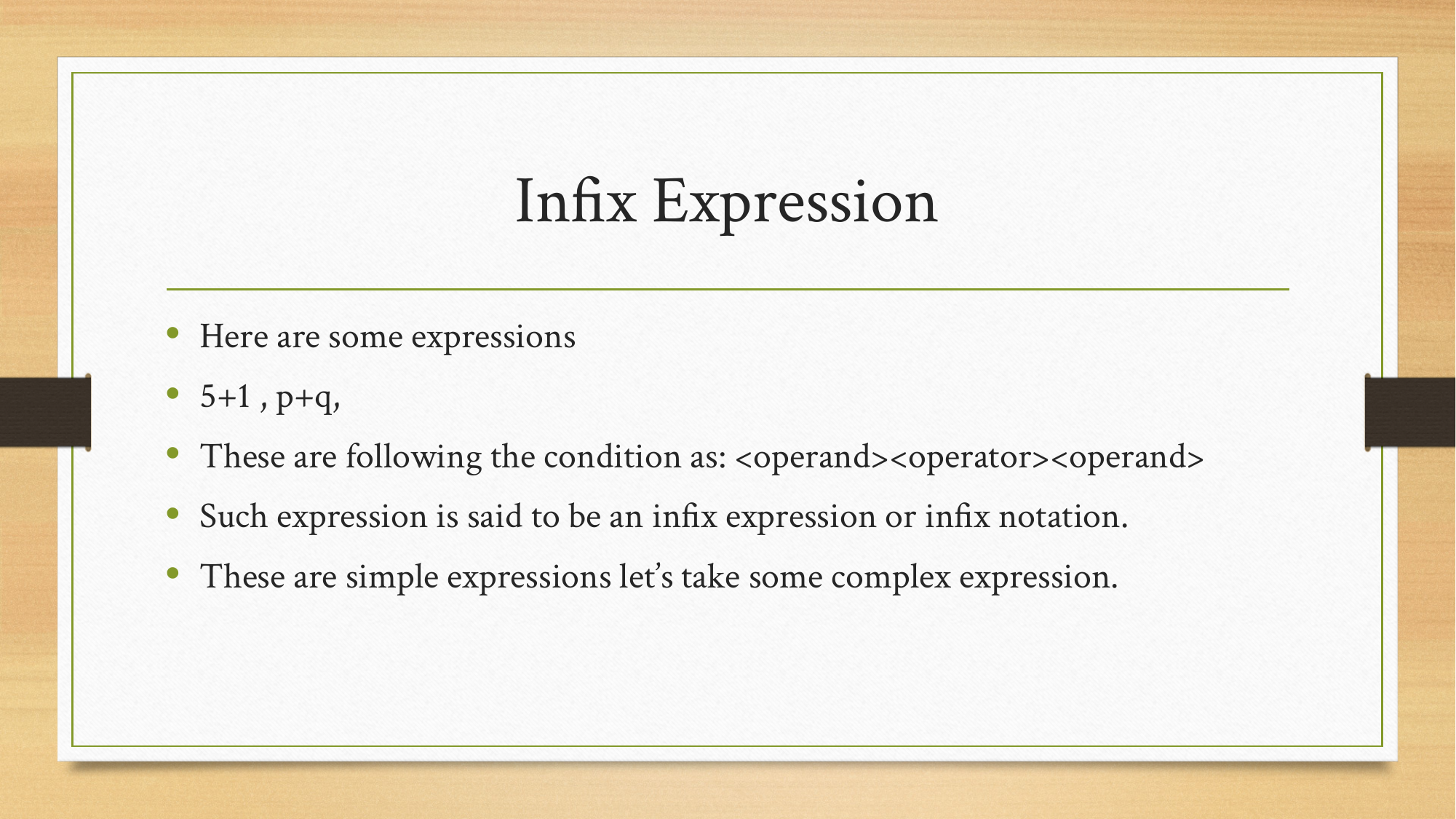

# Infix Expression
Here are some expressions
5+1 , p+q,
These are following the condition as: <operand><operator><operand>
Such expression is said to be an infix expression or infix notation.
These are simple expressions let’s take some complex expression.